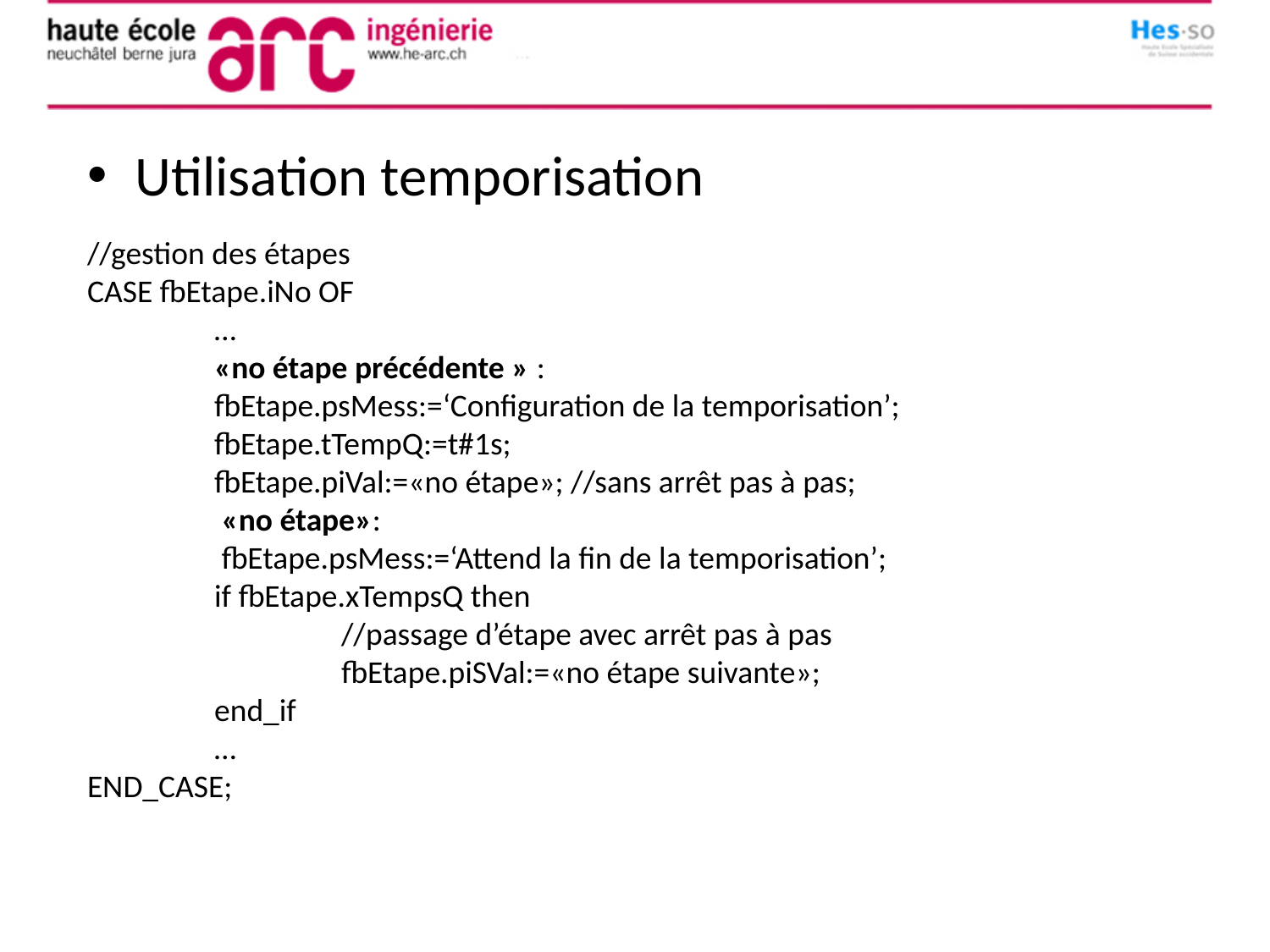

Utilisation temporisation
//gestion des étapes
CASE fbEtape.iNo OF
	…
	«no étape précédente » :
	fbEtape.psMess:=‘Configuration de la temporisation’;
	fbEtape.tTempQ:=t#1s;
	fbEtape.piVal:=«no étape»; //sans arrêt pas à pas;
	 «no étape»:
	 fbEtape.psMess:=‘Attend la fin de la temporisation’;
	if fbEtape.xTempsQ then
		//passage d’étape avec arrêt pas à pas
		fbEtape.piSVal:=«no étape suivante»;
	end_if
	…
END_CASE;